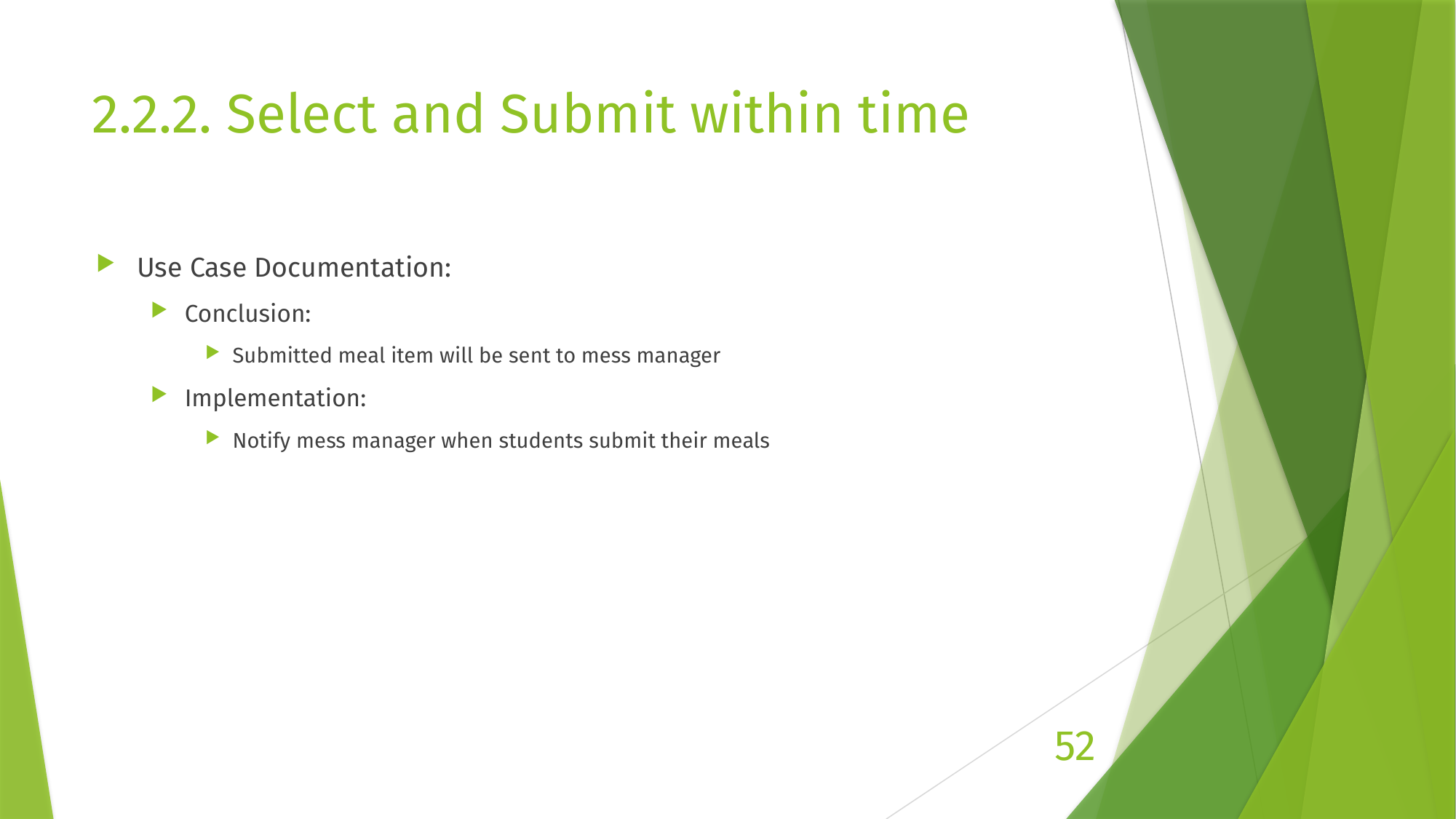

# 2.2.2. Select and Submit within time
Use Case Documentation:
Conclusion:
Submitted meal item will be sent to mess manager
Implementation:
Notify mess manager when students submit their meals

52